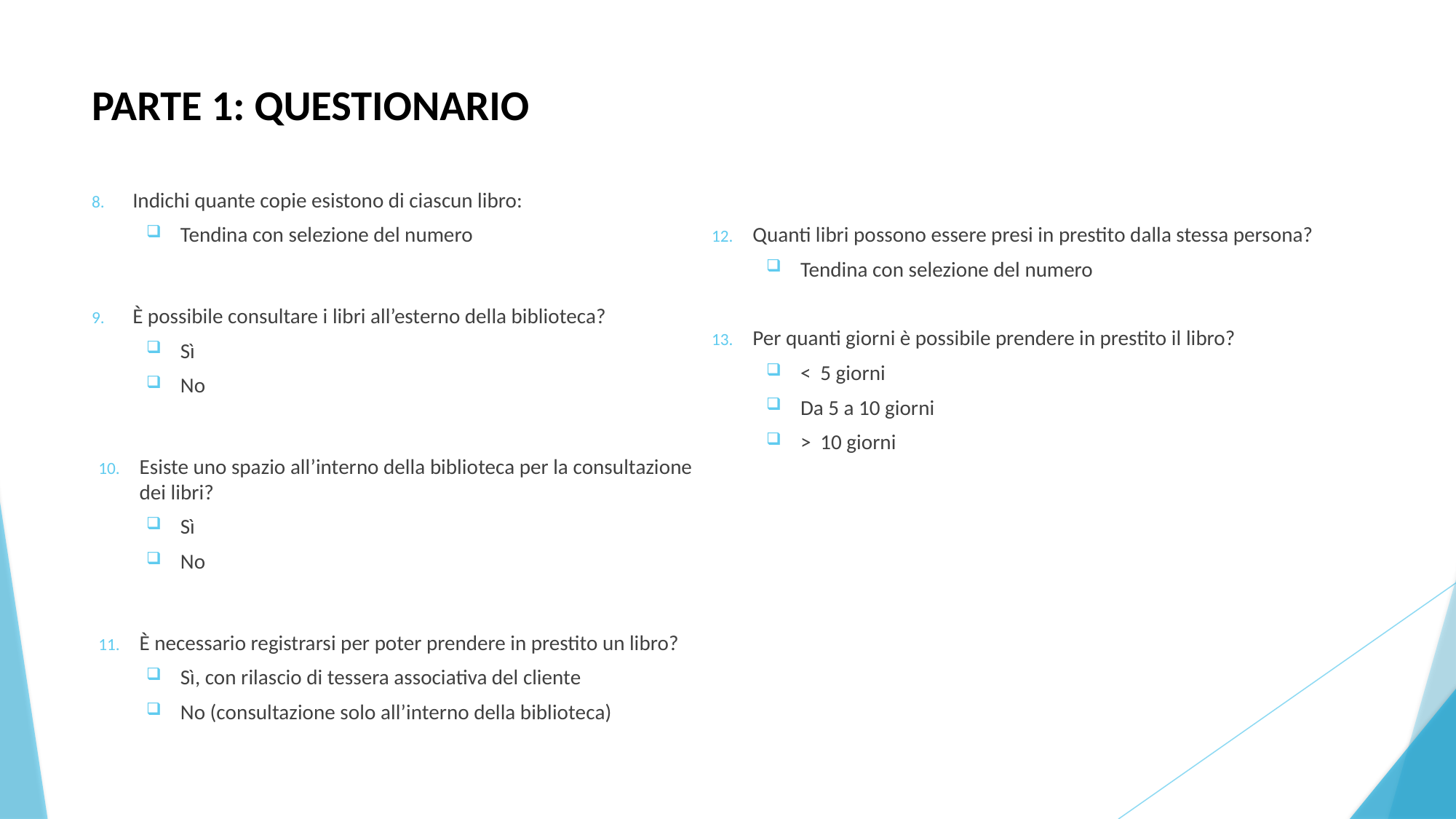

# PARTE 1: QUESTIONARIO
Indichi quante copie esistono di ciascun libro:
Tendina con selezione del numero

È possibile consultare i libri all’esterno della biblioteca?
Sì
No

Esiste uno spazio all’interno della biblioteca per la consultazione dei libri?
Sì
No

È necessario registrarsi per poter prendere in prestito un libro?
Sì, con rilascio di tessera associativa del cliente
No (consultazione solo all’interno della biblioteca)

Quanti libri possono essere presi in prestito dalla stessa persona?
Tendina con selezione del numero

Per quanti giorni è possibile prendere in prestito il libro?
<  5 giorni
Da 5 a 10 giorni
>  10 giorni